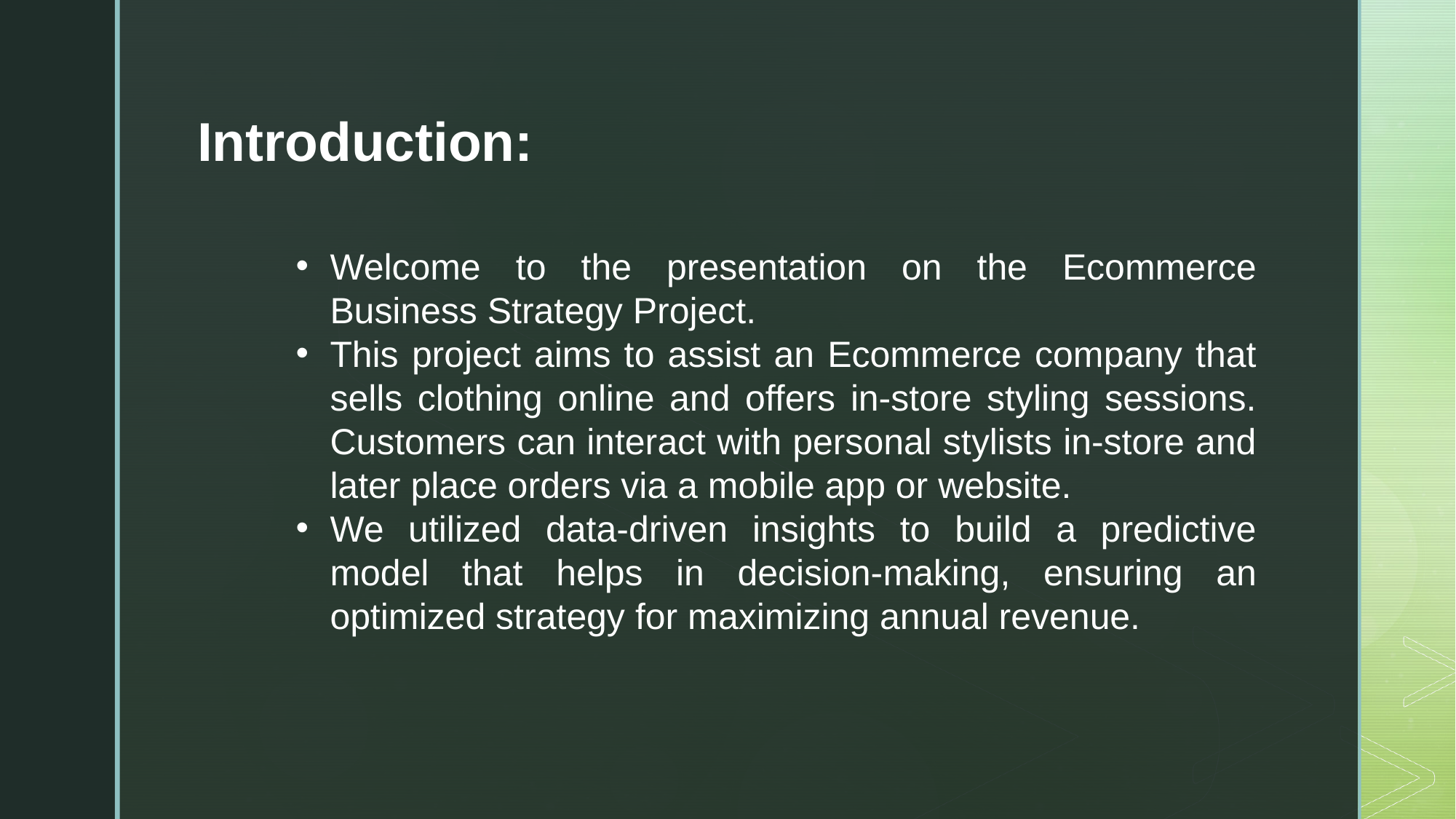

Introduction:
Welcome to the presentation on the Ecommerce Business Strategy Project.
This project aims to assist an Ecommerce company that sells clothing online and offers in-store styling sessions. Customers can interact with personal stylists in-store and later place orders via a mobile app or website.
We utilized data-driven insights to build a predictive model that helps in decision-making, ensuring an optimized strategy for maximizing annual revenue.